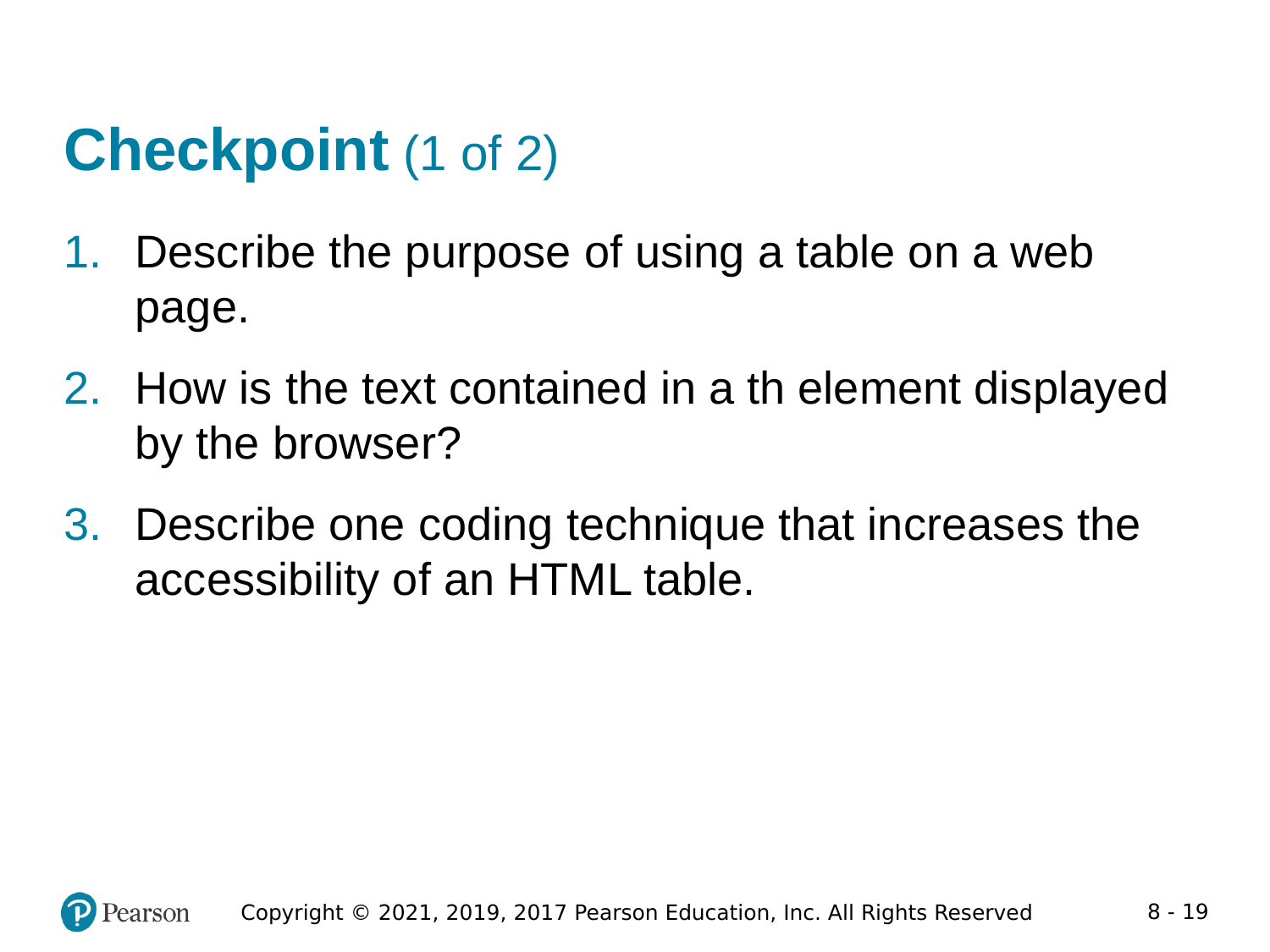

# Checkpoint (1 of 2)
Describe the purpose of using a table on a web page.
How is the text contained in a th element displayed by the browser?
Describe one coding technique that increases the accessibility of an HTML table.